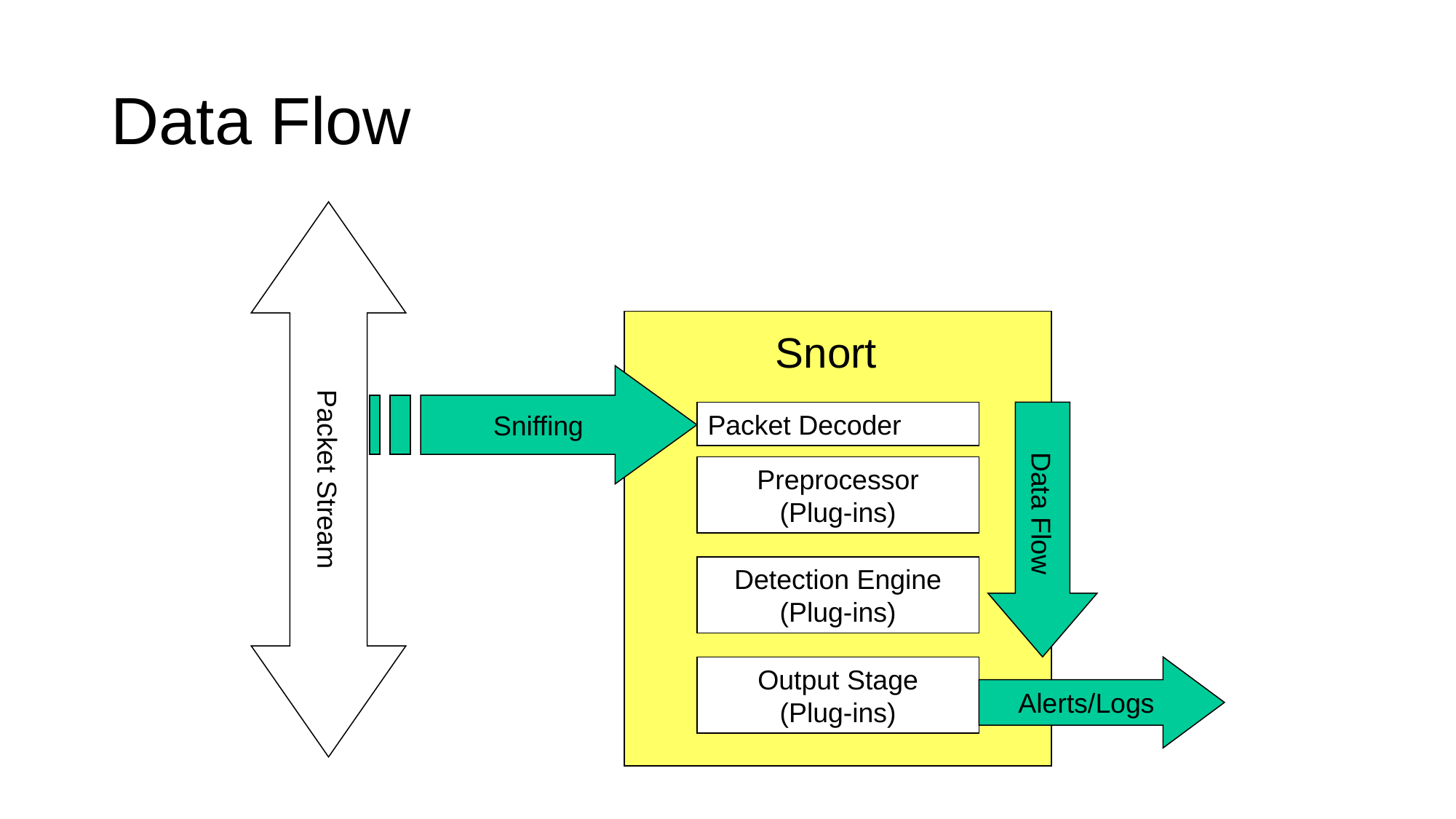

# Data Flow
Packet Stream

Snort
Sniffing
Packet Decoder
Data Flow
Preprocessor
(Plug-ins)
Detection Engine
(Plug-ins)
Alerts/Logs
Output Stage
(Plug-ins)